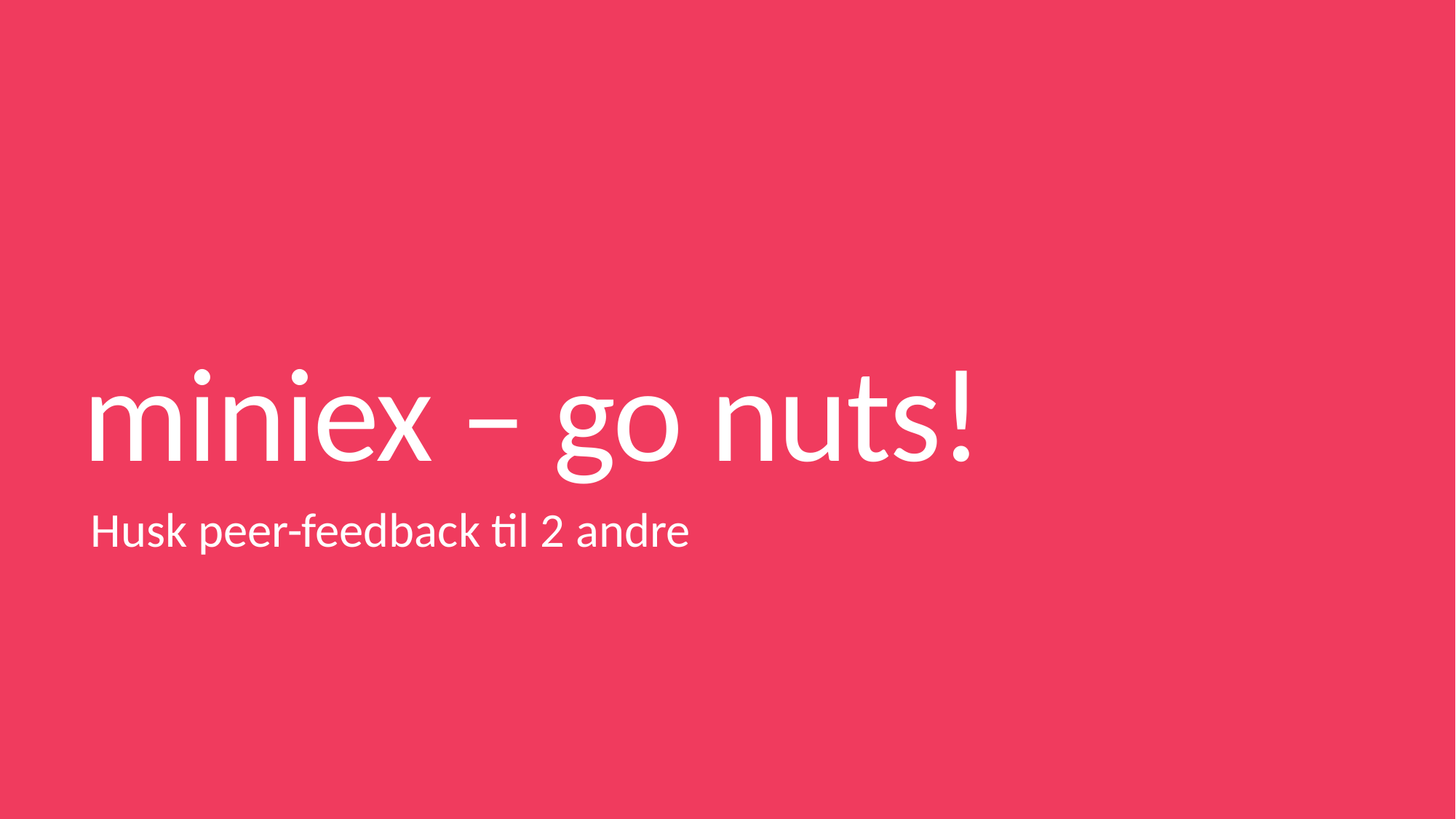

# miniex – go nuts!
Husk peer-feedback til 2 andre